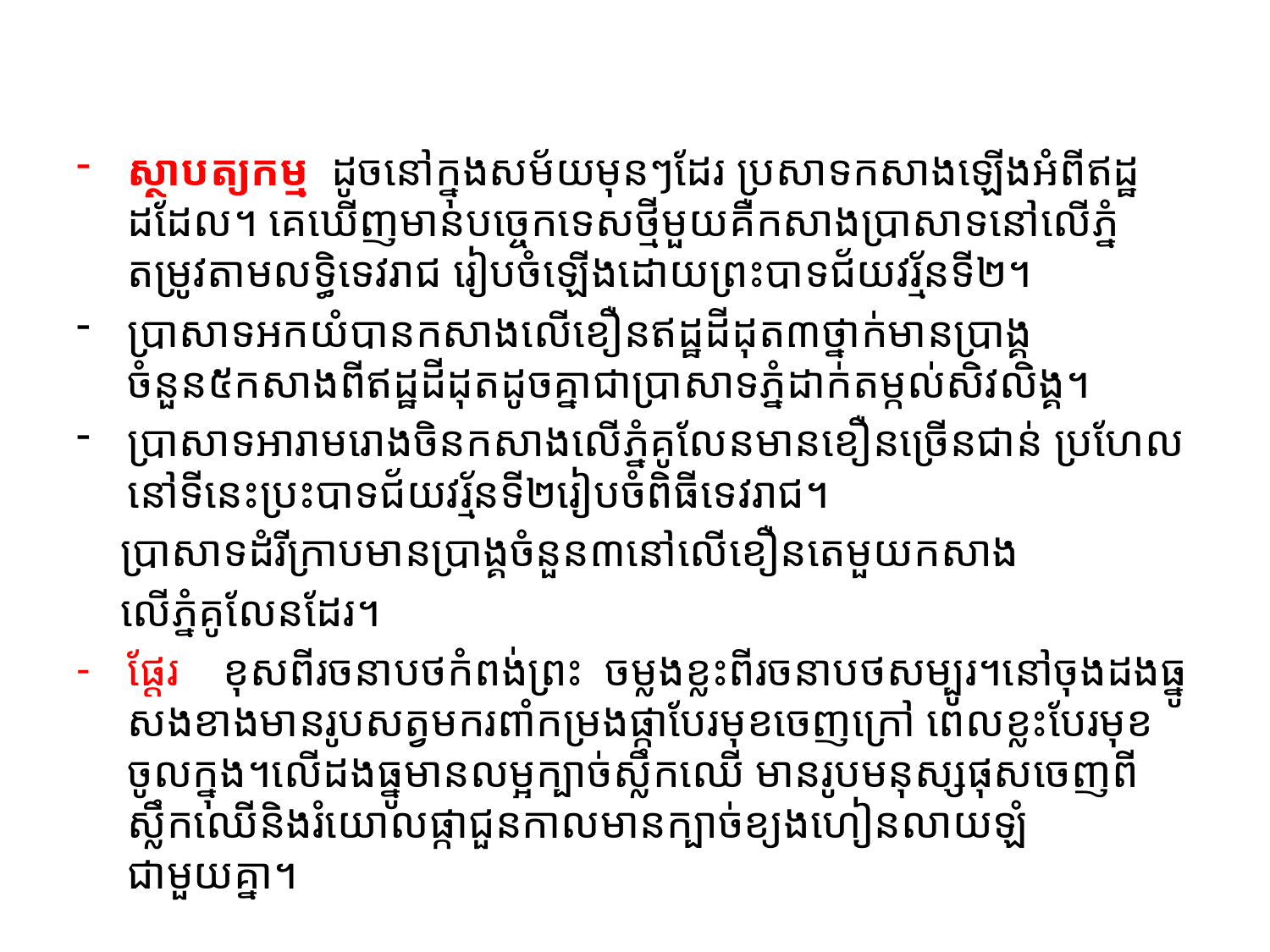

#
ស្ថាបត្យកម្ម  ដូចនៅក្នុងសម័យមុនៗដែរ ប្រសាទកសាងឡើងអំពីឥដ្ឋដដែល។ គេឃើញមានបច្ចេកទេសថ្មីមួយគឺកសាងប្រាសាទនៅលើភ្នំតម្រូវតាមលទ្ធិទេវរាជ រៀបចំឡើងដោយព្រះបាទជ័យវរ្ម័នទី២។
ប្រាសាទអកយំបានកសាងលើខឿនឥដ្ឋដីដុត៣ថ្នាក់មានប្រាង្គចំនួន៥កសាងពីឥដ្ឋដីដុតដូចគ្នាជាប្រាសាទភ្នំដាក់តម្កល់សិវលិង្គ។
ប្រាសាទអារាមរោងចិនកសាងលើភ្នំគូលែនមានខឿនច្រើនជាន់ ប្រហែលនៅទីនេះប្រះបាទជ័យវរ្ម័នទី២រៀបចំពិធីទេវរាជ។
    ប្រាសាទដំរីក្រាបមានប្រាង្គចំនួន៣នៅលើខឿនតេមួយកសាង
    លើភ្នំគូលែនដែរ។
ផ្តែរ    ខុសពីរចនាបថកំពង់ព្រះ  ចម្លងខ្លះពីរចនាបថសម្បូរ។នៅចុងដងធ្នូសងខាងមានរូបសត្វមករពាំកម្រងផ្កាបែរមុខចេញក្រៅ ពេលខ្លះបែរមុខចូលក្នុង។លើដងធ្នូមានលម្អក្បាច់ស្លឹកឈើ មានរូបមនុស្សផុសចេញពីស្លឹកឈើនិងរំយោលផ្កាជួនកាលមានក្បាច់ខ្យងហៀនលាយឡំជាមួយគ្នា។